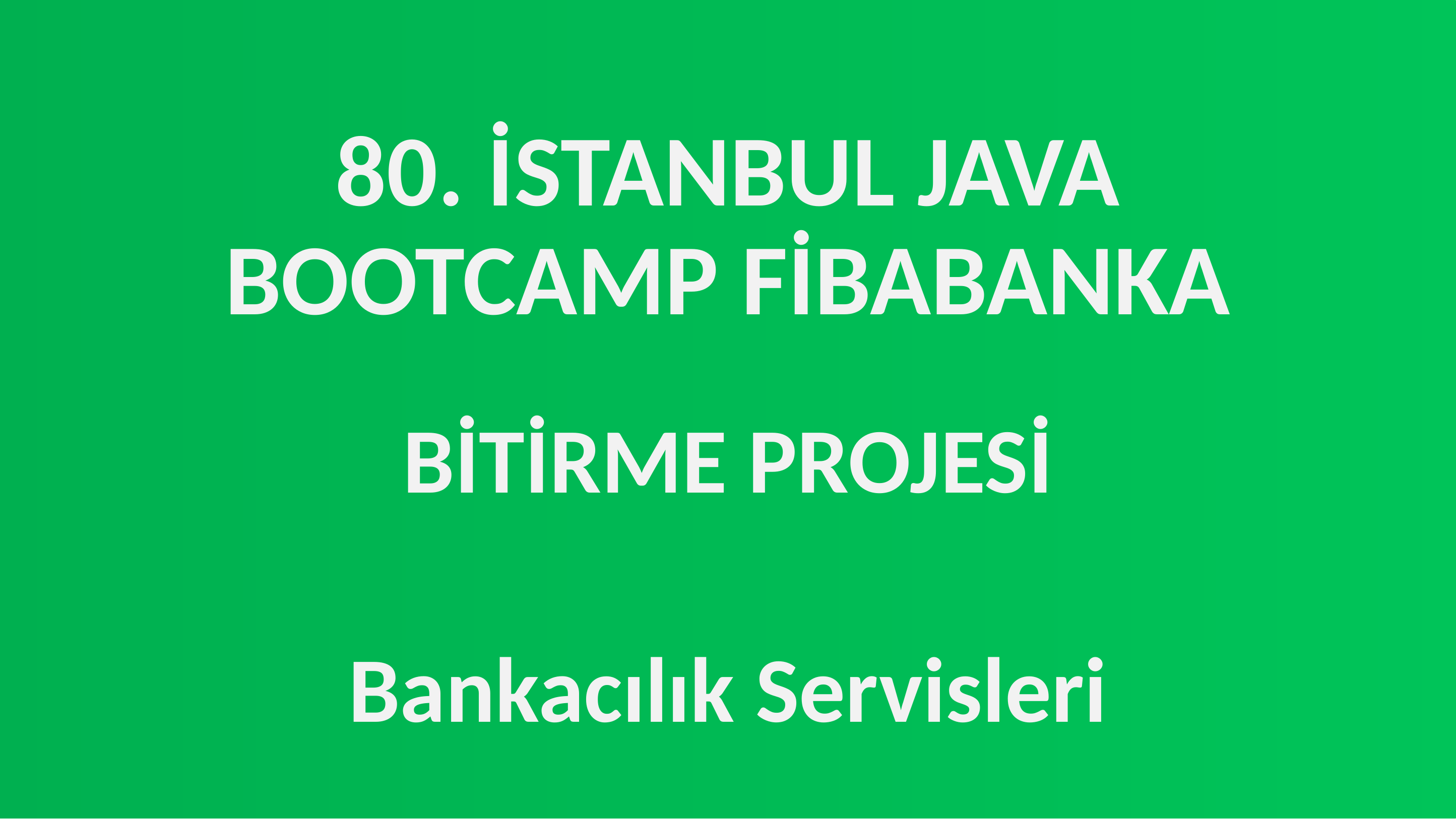

# 80. İSTANBUL JAVA BOOTCAMP FİBABANKA

BİTİRME PROJESİ

Bankacılık Servisleri